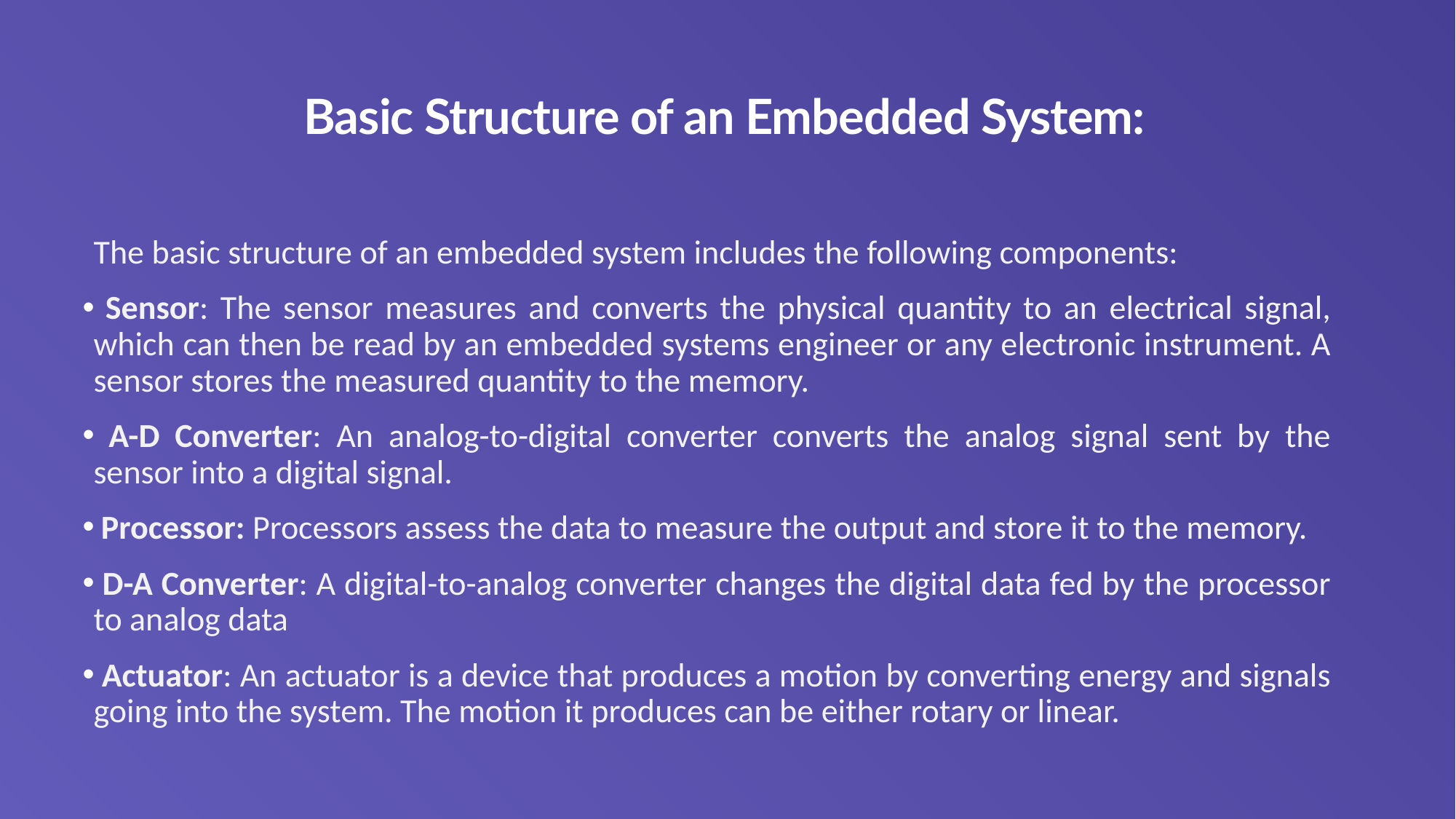

# Basic Structure of an Embedded System:
The basic structure of an embedded system includes the following components:
 Sensor: The sensor measures and converts the physical quantity to an electrical signal, which can then be read by an embedded systems engineer or any electronic instrument. A sensor stores the measured quantity to the memory.
 A-D Converter: An analog-to-digital converter converts the analog signal sent by the sensor into a digital signal.
 Processor: Processors assess the data to measure the output and store it to the memory.
 D-A Converter: A digital-to-analog converter changes the digital data fed by the processor to analog data
 Actuator: An actuator is a device that produces a motion by converting energy and signals going into the system. The motion it produces can be either rotary or linear.